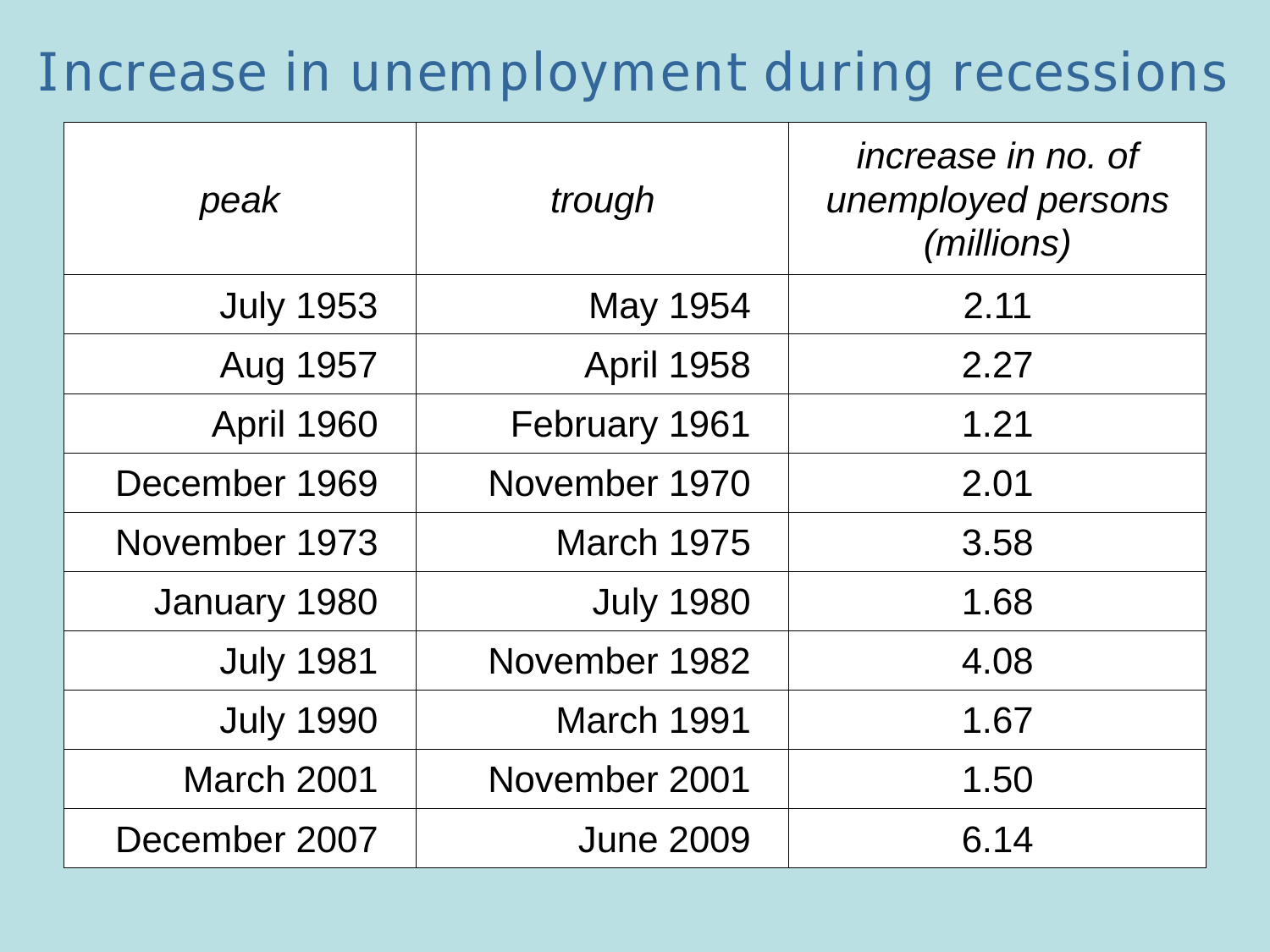

# Increase in unemployment during recessions
| peak | trough | increase in no. of unemployed persons (millions) |
| --- | --- | --- |
| July 1953 | May 1954 | 2.11 |
| Aug 1957 | April 1958 | 2.27 |
| April 1960 | February 1961 | 1.21 |
| December 1969 | November 1970 | 2.01 |
| November 1973 | March 1975 | 3.58 |
| January 1980 | July 1980 | 1.68 |
| July 1981 | November 1982 | 4.08 |
| July 1990 | March 1991 | 1.67 |
| March 2001 | November 2001 | 1.50 |
| December 2007 | June 2009 | 6.14 |